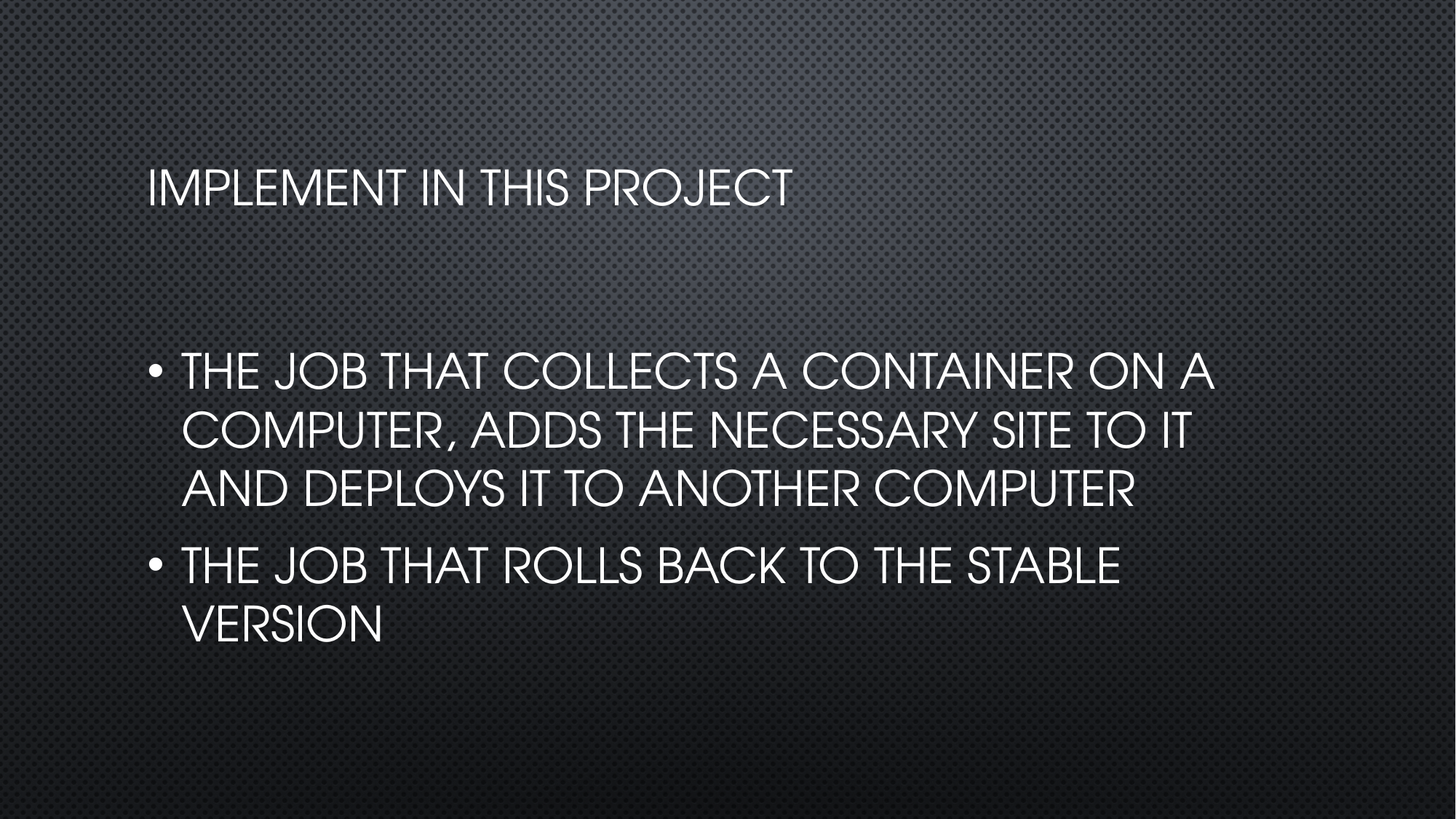

# implement in this project
the job that collects a container on a computer, adds the necessary site to it and deploys it to another computer
the job that rolls back to the stable version